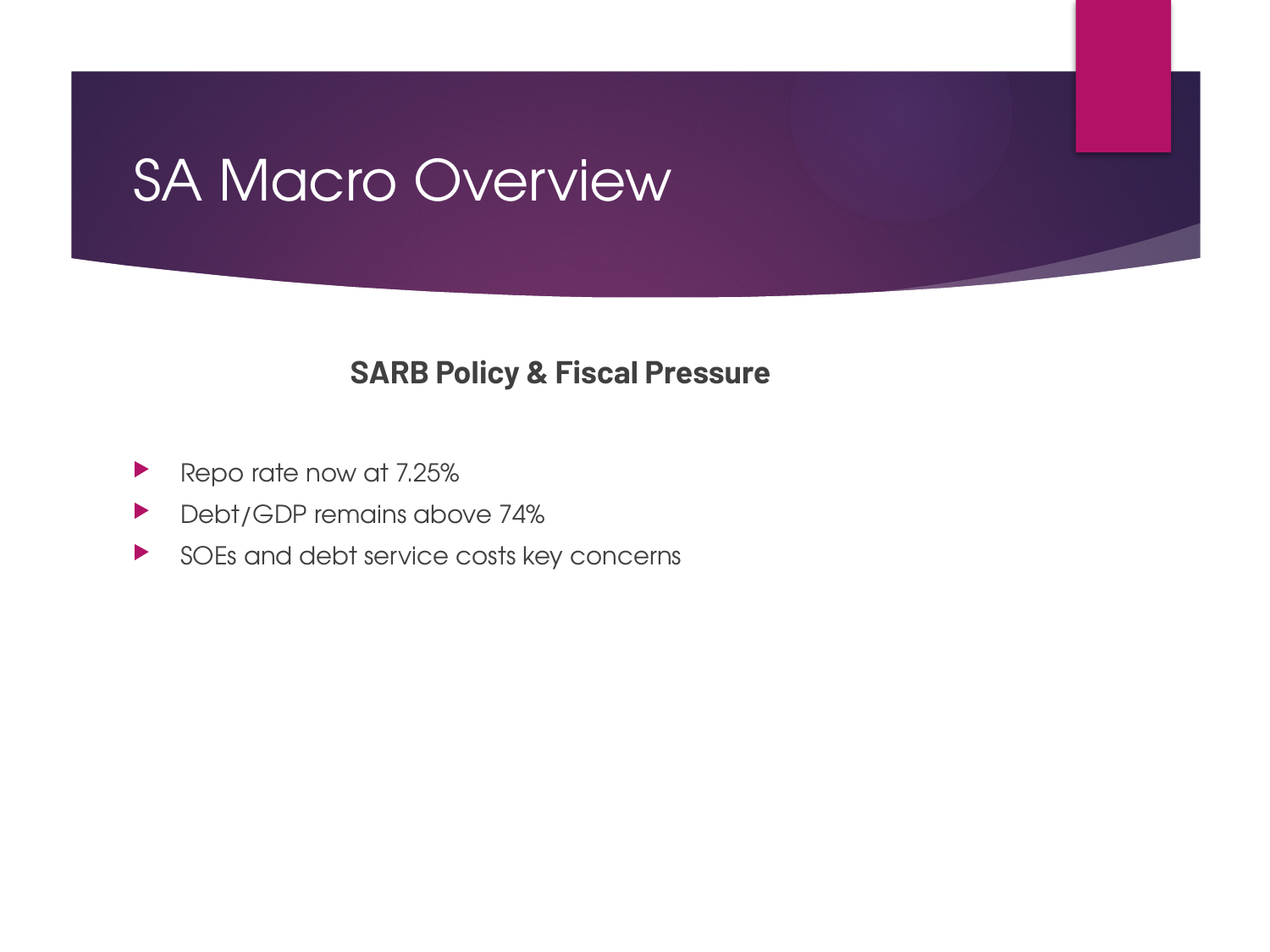

# SA Macro Overview
SARB Policy & Fiscal Pressure

Repo rate now at 7.25%
Debt/GDP remains above 74%
SOEs and debt service costs key concerns